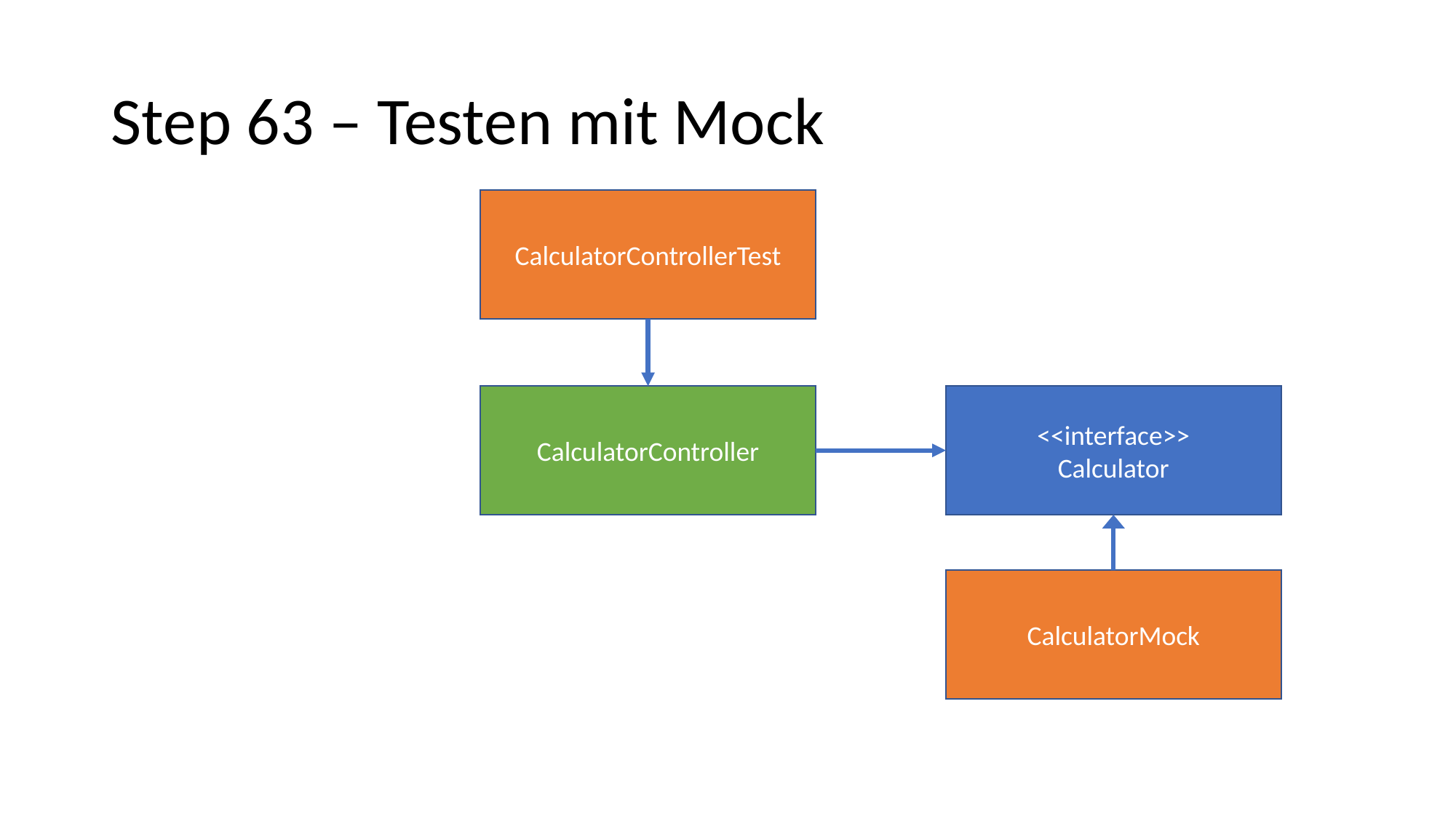

# Step 63 – Testen mit Mock
CalculatorControllerTest
CalculatorController
<<interface>>
Calculator
CalculatorMock